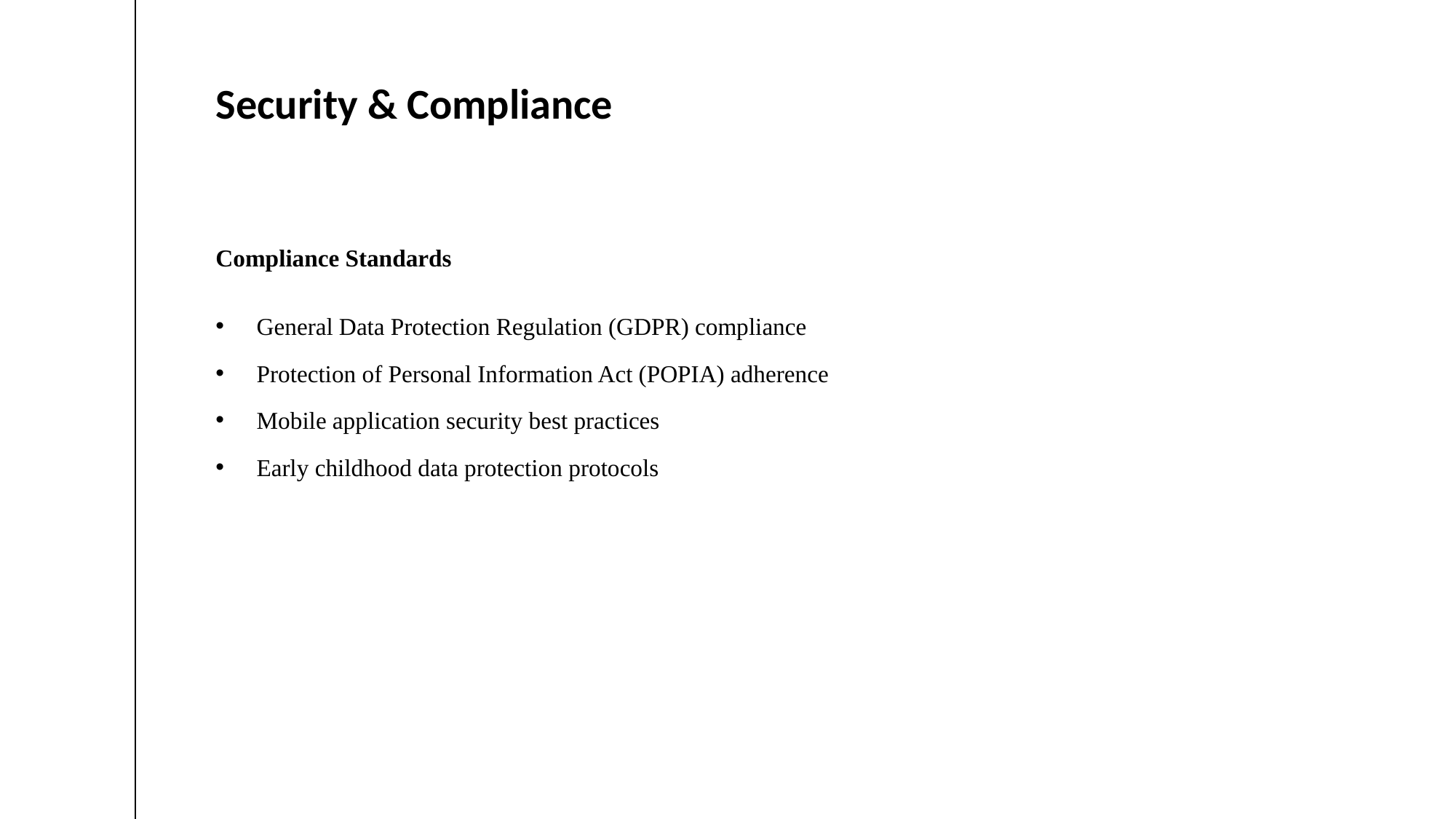

Security & Compliance
Compliance Standards
General Data Protection Regulation (GDPR) compliance
Protection of Personal Information Act (POPIA) adherence
Mobile application security best practices
Early childhood data protection protocols